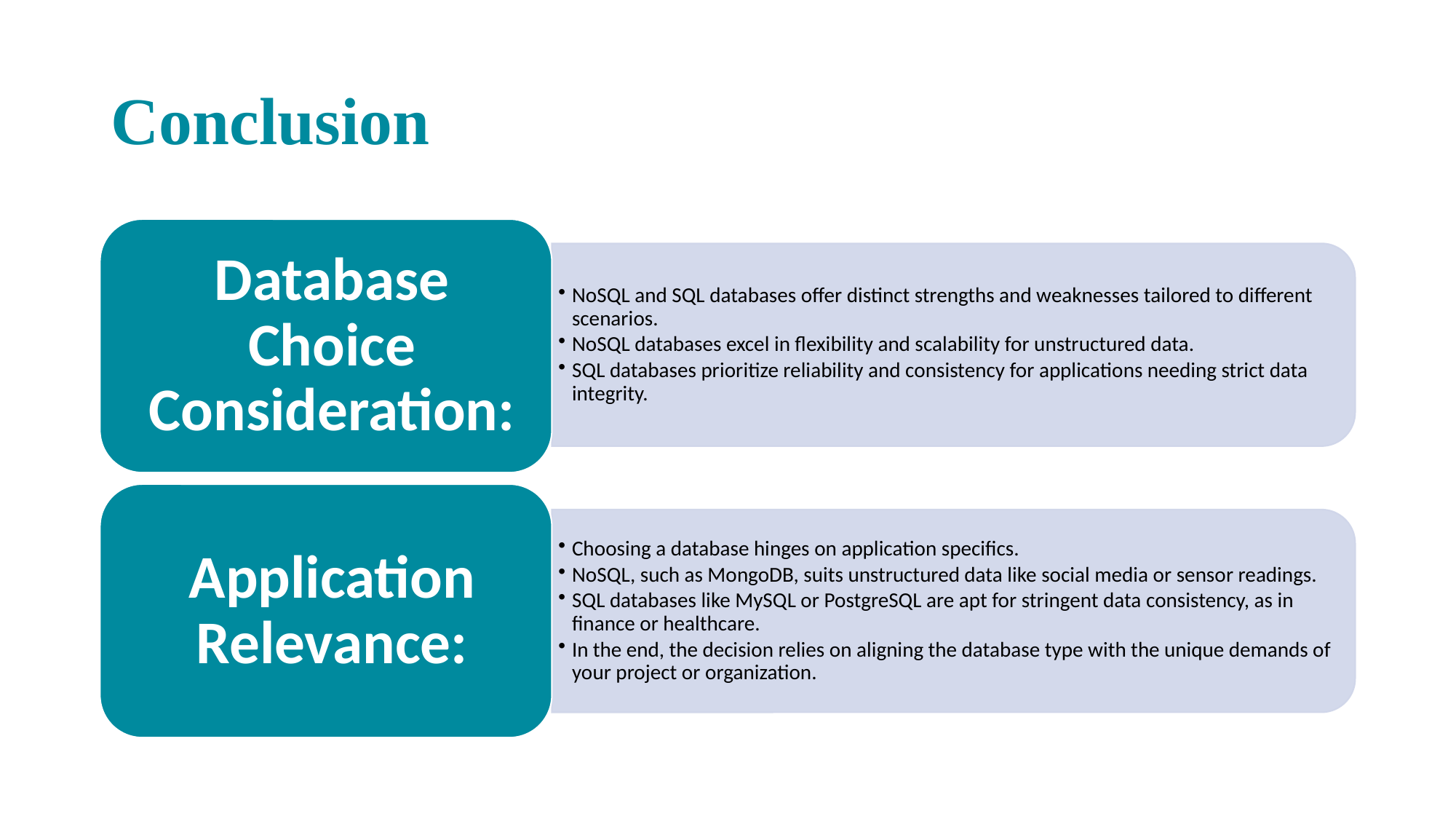

# Conclusion
NoSQL and SQL databases offer distinct strengths and weaknesses tailored to different scenarios.
NoSQL databases excel in flexibility and scalability for unstructured data.
SQL databases prioritize reliability and consistency for applications needing strict data integrity.
Database Choice Consideration:
Choosing a database hinges on application specifics.
NoSQL, such as MongoDB, suits unstructured data like social media or sensor readings.
SQL databases like MySQL or PostgreSQL are apt for stringent data consistency, as in finance or healthcare.
In the end, the decision relies on aligning the database type with the unique demands of your project or organization.
Application Relevance: